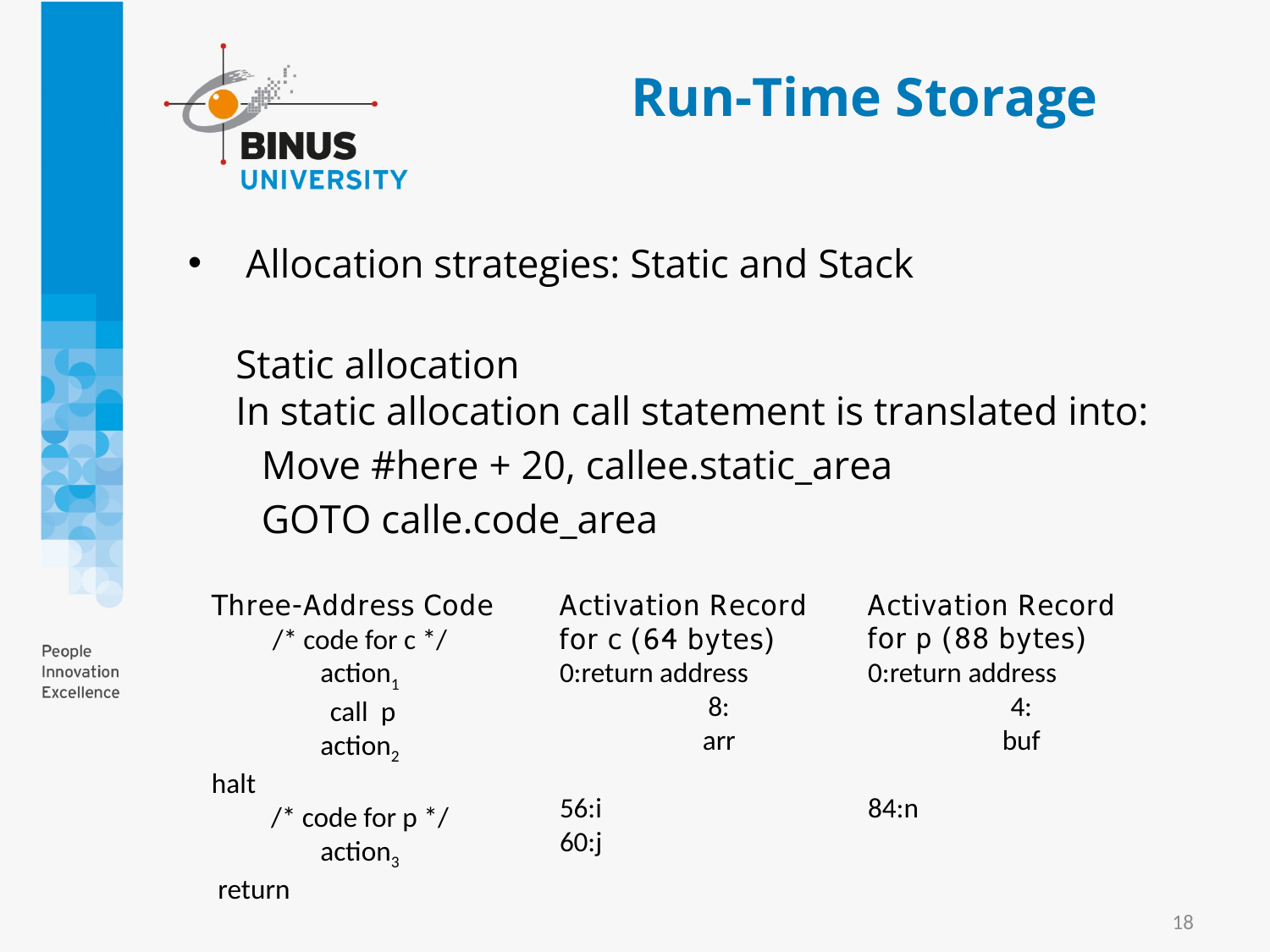

# Run-Time Storage
 Allocation strategies: Static and Stack
Static allocation
In static allocation call statement is translated into:
 Move #here + 20, callee.static_area
 GOTO calle.code_area

Three-Address Code
/* code for c */
action1
 call  p
action2
halt
/* code for p */
action3
 return

Activation Record
for c (64 bytes)
0:return address
8:
arr

56:i
60:j

Activation Record
for p (88 bytes)
0:return address
4:
buf

84:n

18